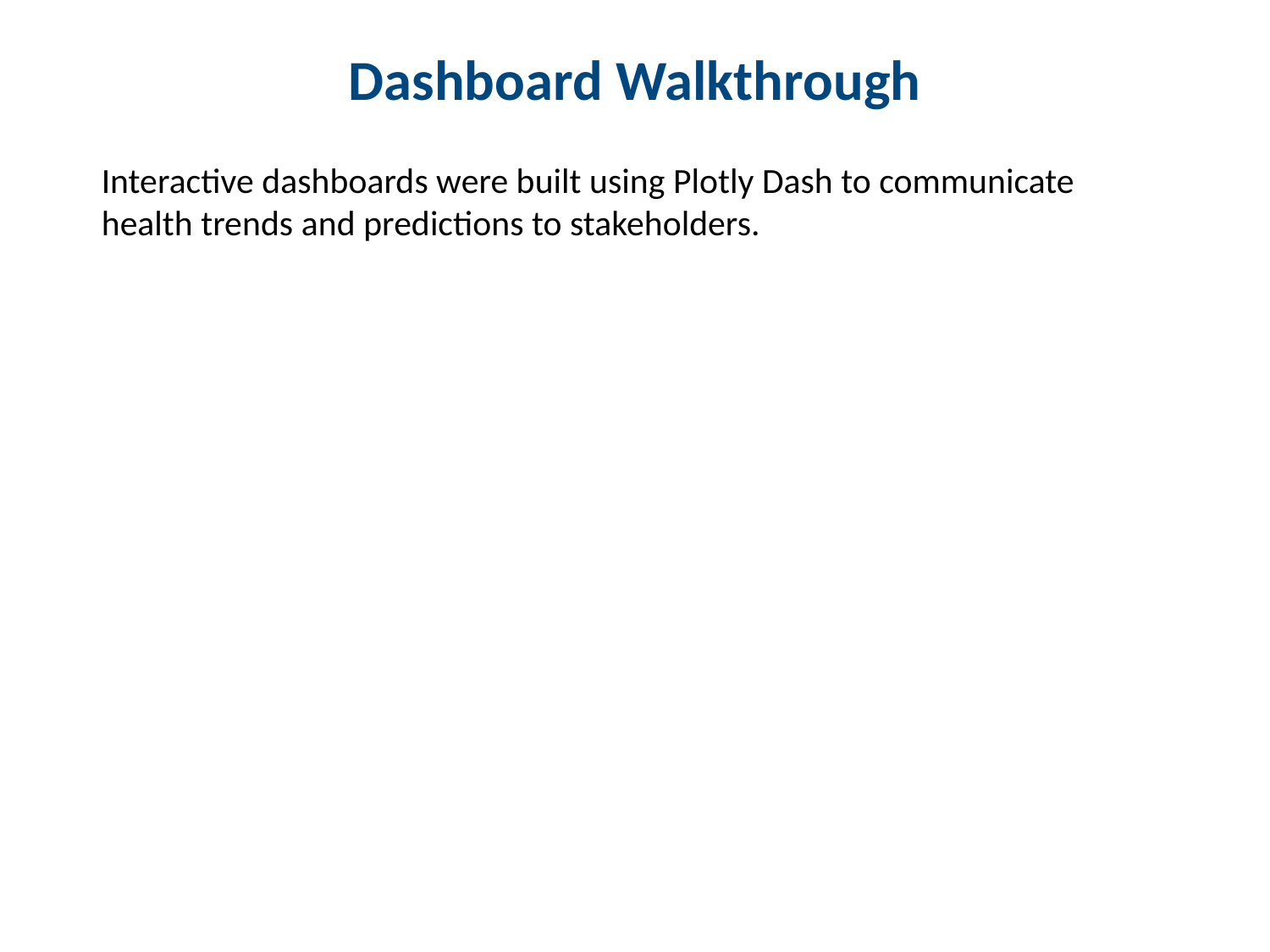

Dashboard Walkthrough
Interactive dashboards were built using Plotly Dash to communicate health trends and predictions to stakeholders.